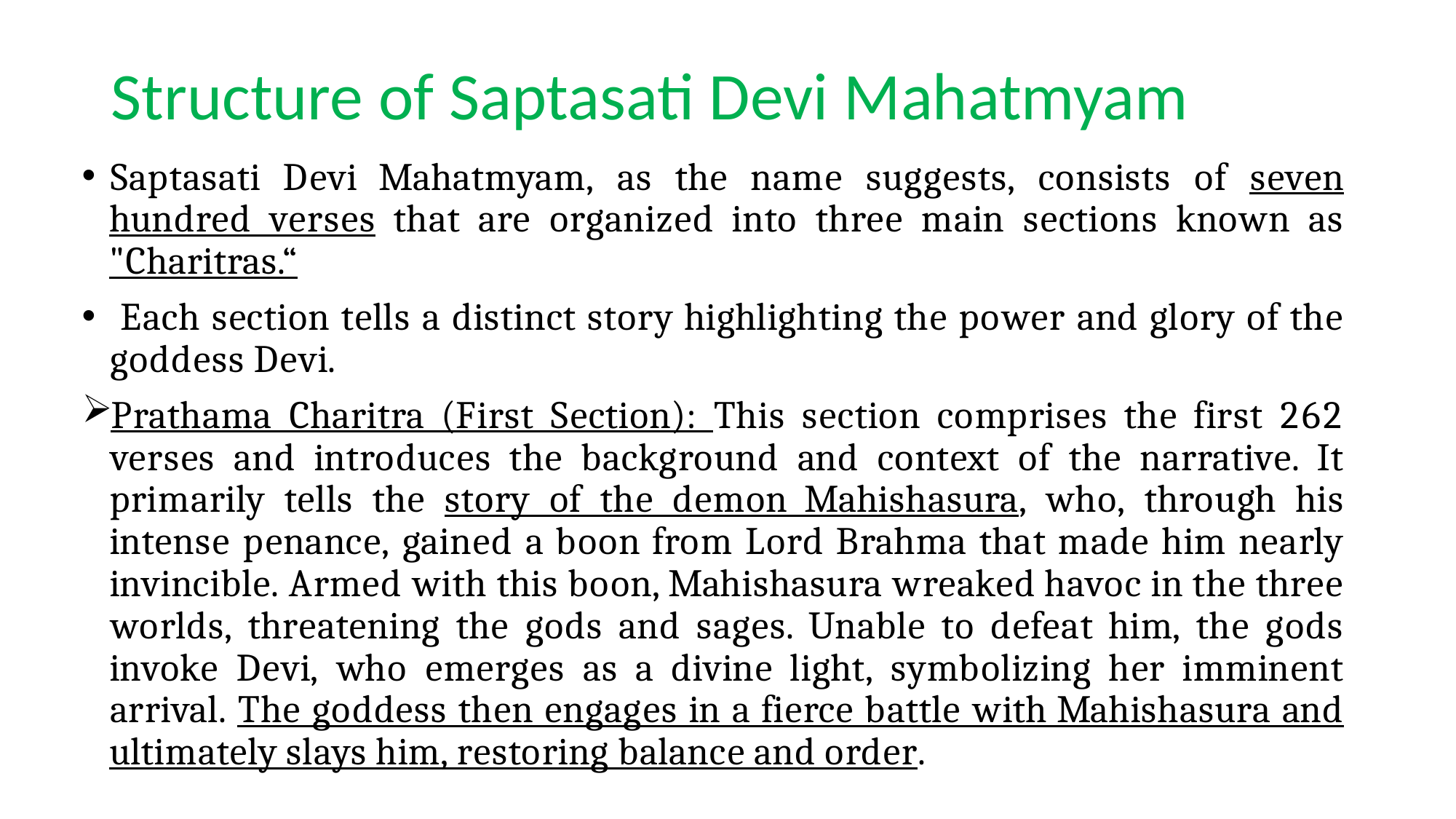

# Structure of Saptasati Devi Mahatmyam
Saptasati Devi Mahatmyam, as the name suggests, consists of seven hundred verses that are organized into three main sections known as "Charitras.“
 Each section tells a distinct story highlighting the power and glory of the goddess Devi.
Prathama Charitra (First Section): This section comprises the first 262 verses and introduces the background and context of the narrative. It primarily tells the story of the demon Mahishasura, who, through his intense penance, gained a boon from Lord Brahma that made him nearly invincible. Armed with this boon, Mahishasura wreaked havoc in the three worlds, threatening the gods and sages. Unable to defeat him, the gods invoke Devi, who emerges as a divine light, symbolizing her imminent arrival. The goddess then engages in a fierce battle with Mahishasura and ultimately slays him, restoring balance and order.